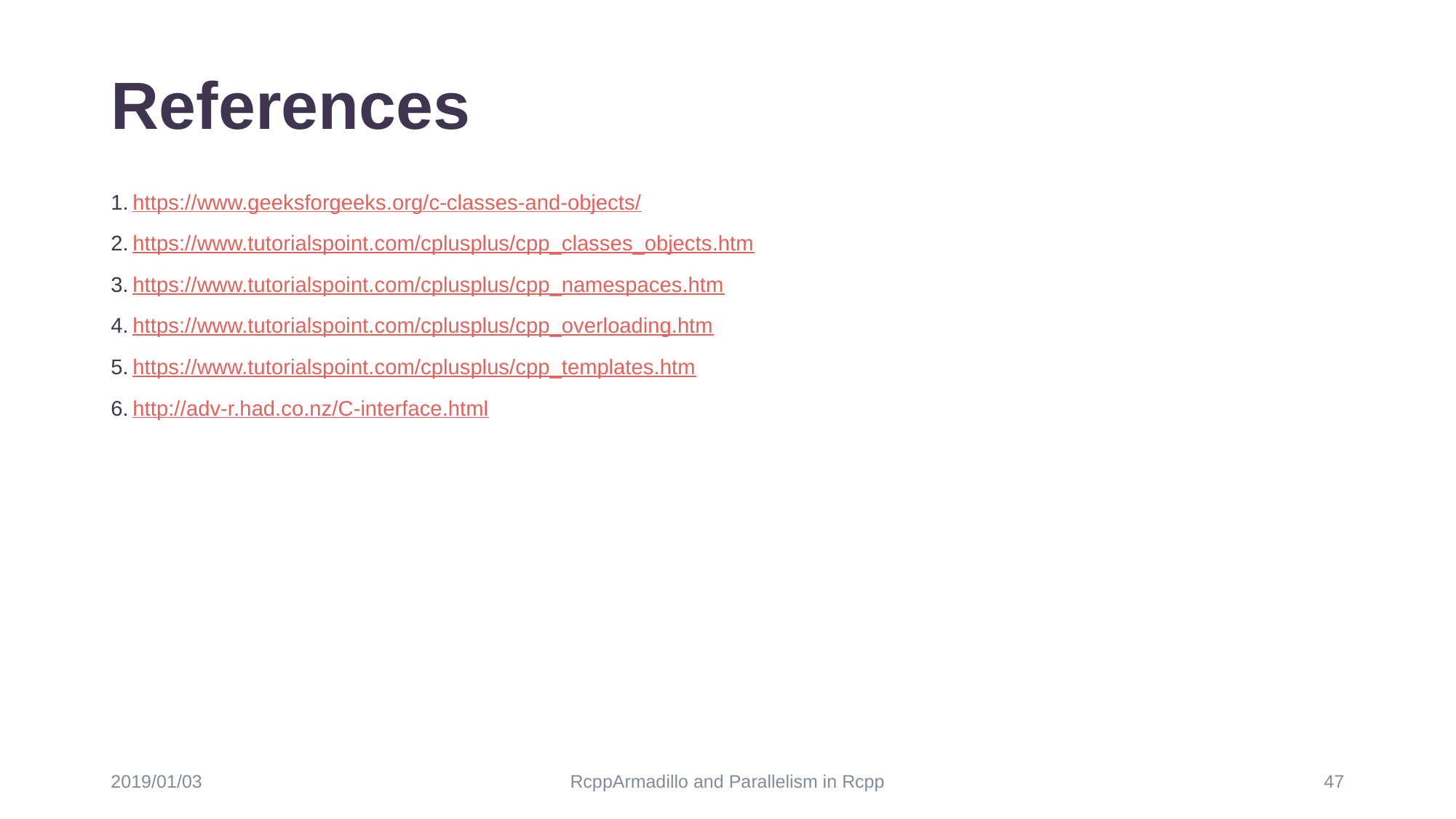

# References
https://www.geeksforgeeks.org/c-classes-and-objects/
https://www.tutorialspoint.com/cplusplus/cpp_classes_objects.htm
https://www.tutorialspoint.com/cplusplus/cpp_namespaces.htm
https://www.tutorialspoint.com/cplusplus/cpp_overloading.htm
https://www.tutorialspoint.com/cplusplus/cpp_templates.htm
http://adv-r.had.co.nz/C-interface.html

2019/01/03
RcppArmadillo and Parallelism in Rcpp
47